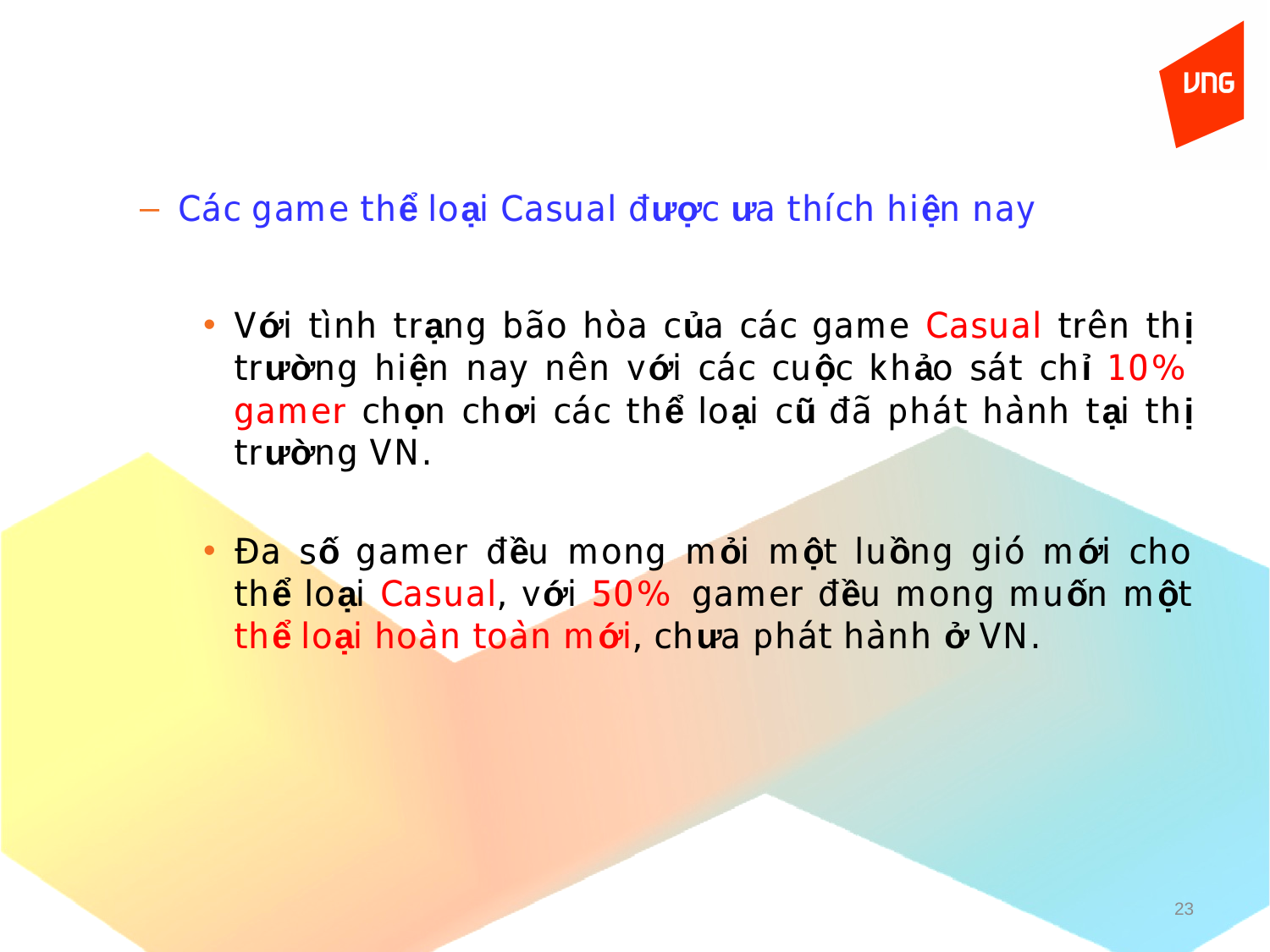

Các game thể loại Casual được ưa thích hiện nay

Với tình trạng bão hòa của các game Casual trên thị trường hiện nay nên với các cuộc khảo sát chỉ 10% gamer chọn chơi các thể loại cũ đã phát hành tại thị trường VN.

Đa số gamer đều mong mỏi một luồng gió mới cho thể loại Casual, với 50% gamer đều mong muốn một thể loại hoàn toàn mới, chưa phát hành ở VN.
23